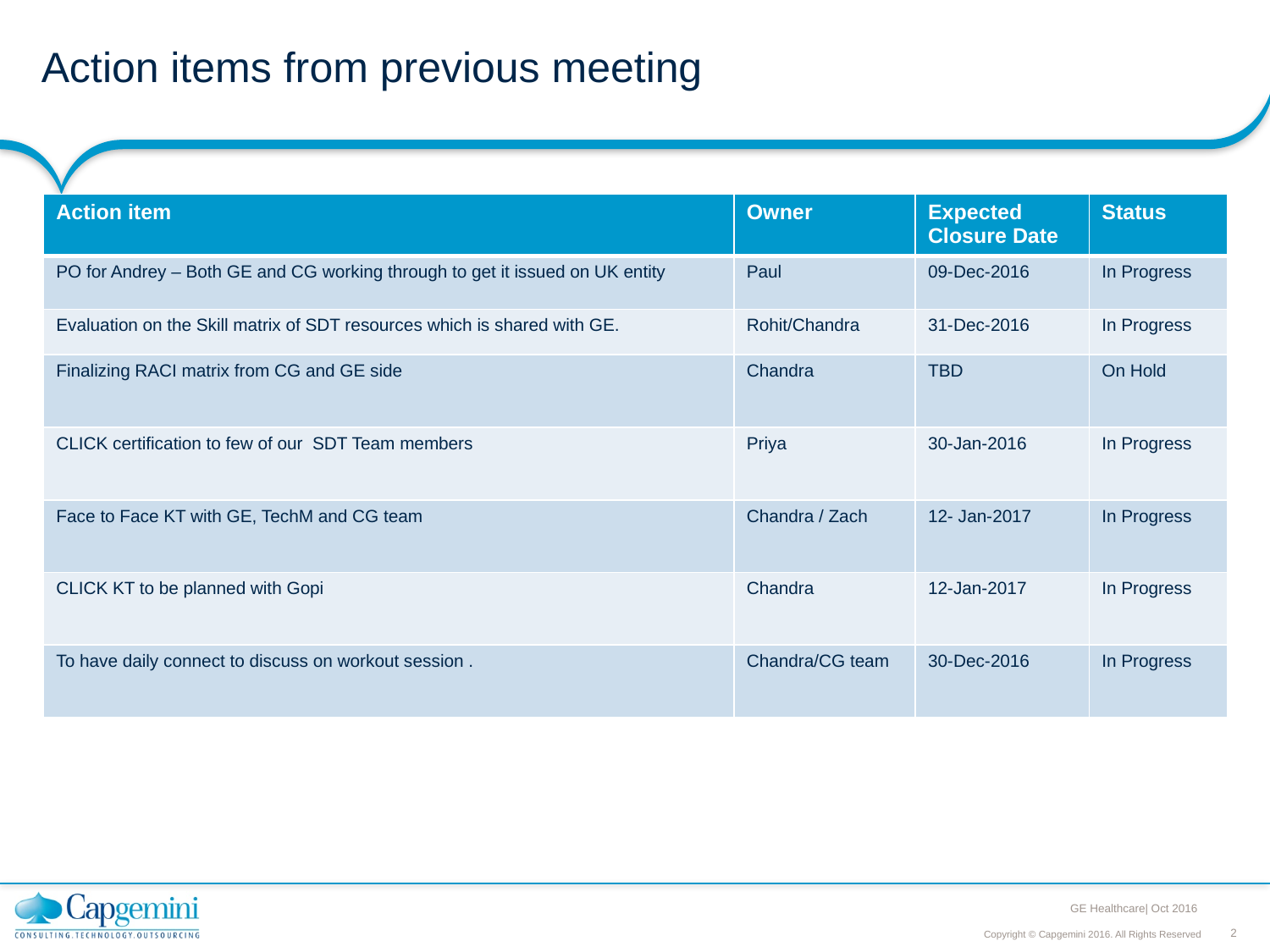

# Action items from previous meeting
| Action item | Owner | Expected Closure Date | Status |
| --- | --- | --- | --- |
| PO for Andrey – Both GE and CG working through to get it issued on UK entity | Paul | 09-Dec-2016 | In Progress |
| Evaluation on the Skill matrix of SDT resources which is shared with GE. | Rohit/Chandra | 31-Dec-2016 | In Progress |
| Finalizing RACI matrix from CG and GE side | Chandra | TBD | On Hold |
| CLICK certification to few of our SDT Team members | Priya | 30-Jan-2016 | In Progress |
| Face to Face KT with GE, TechM and CG team | Chandra / Zach | 12- Jan-2017 | In Progress |
| CLICK KT to be planned with Gopi | Chandra | 12-Jan-2017 | In Progress |
| To have daily connect to discuss on workout session . | Chandra/CG team | 30-Dec-2016 | In Progress |